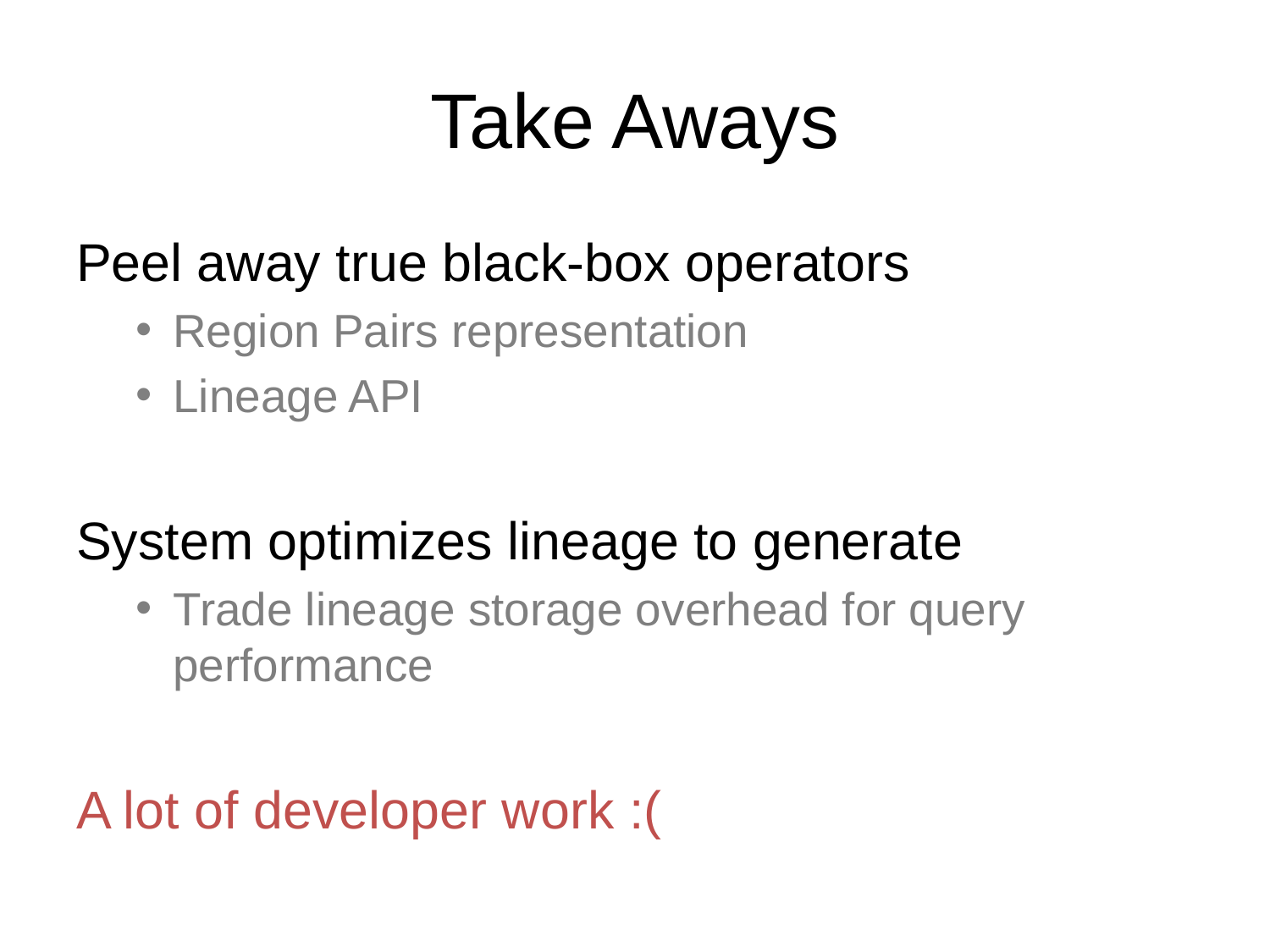

# Take Aways
Peel away true black-box operators
Region Pairs representation
Lineage API

System optimizes lineage to generate
Trade lineage storage overhead for query performance

A lot of developer work :(